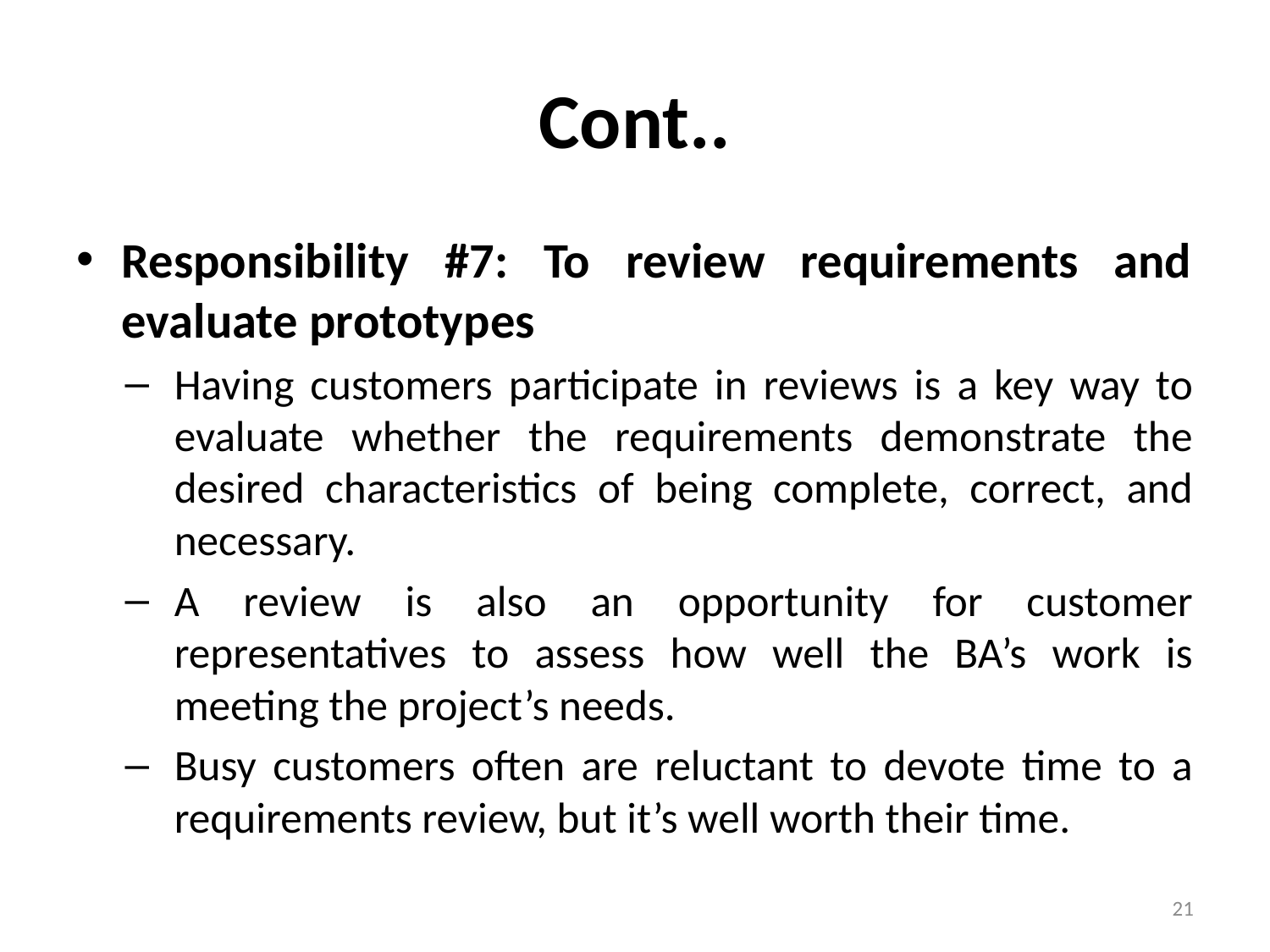

# Cont..
Responsibility #7: To review requirements and evaluate prototypes
Having customers participate in reviews is a key way to evaluate whether the requirements demonstrate the desired characteristics of being complete, correct, and necessary.
A review is also an opportunity for customer representatives to assess how well the BA’s work is meeting the project’s needs.
Busy customers often are reluctant to devote time to a requirements review, but it’s well worth their time.
21